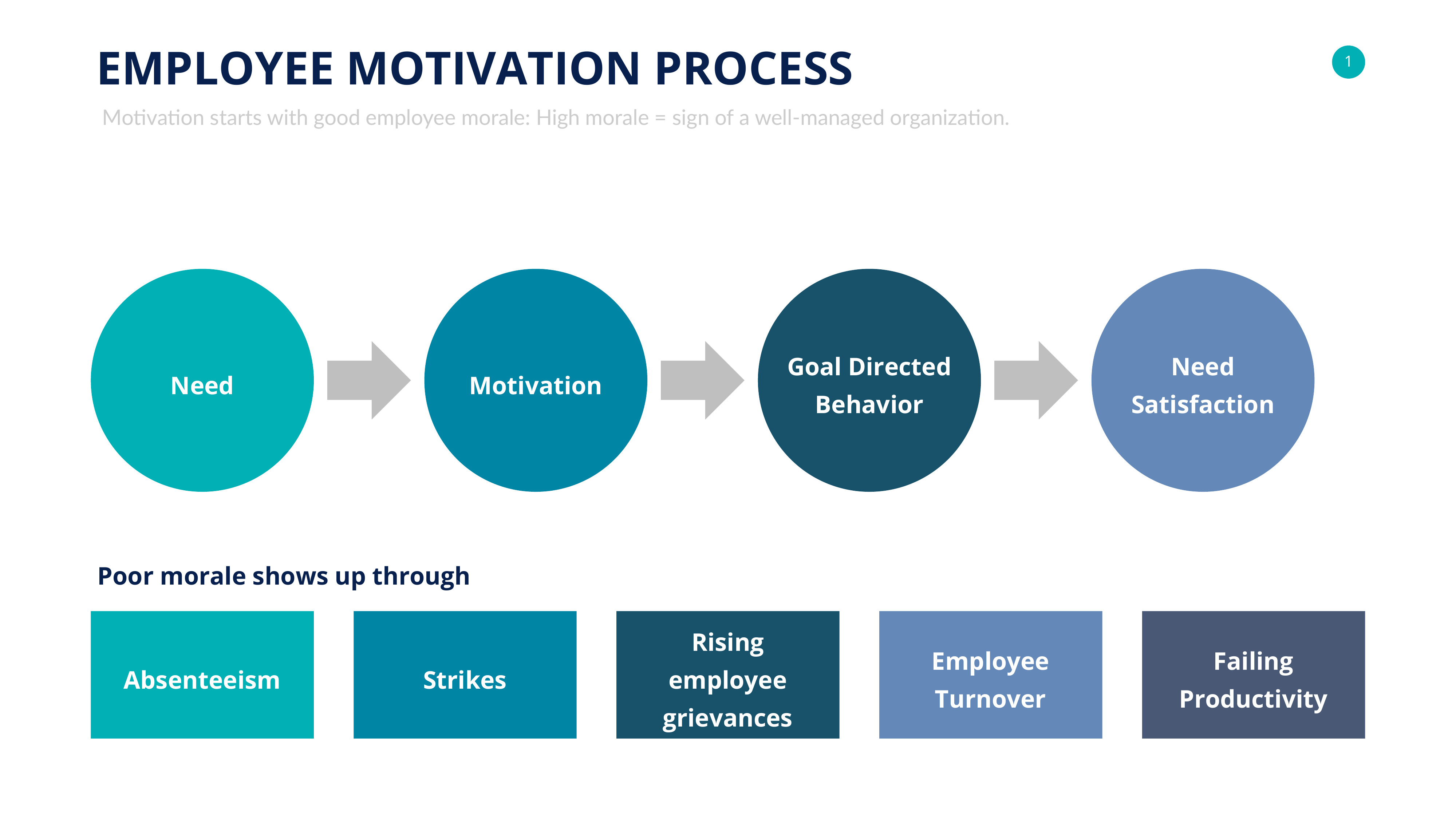

EMPLOYEE MOTIVATION PROCESS
Motivation starts with good employee morale: High morale = sign of a well-managed organization.

Goal Directed
Behavior
Need
Satisfaction

Need
Motivation
Poor morale shows up through

Rising
employee
grievances
Employee
Turnover
Failing
Productivity
Absenteeism
Strikes